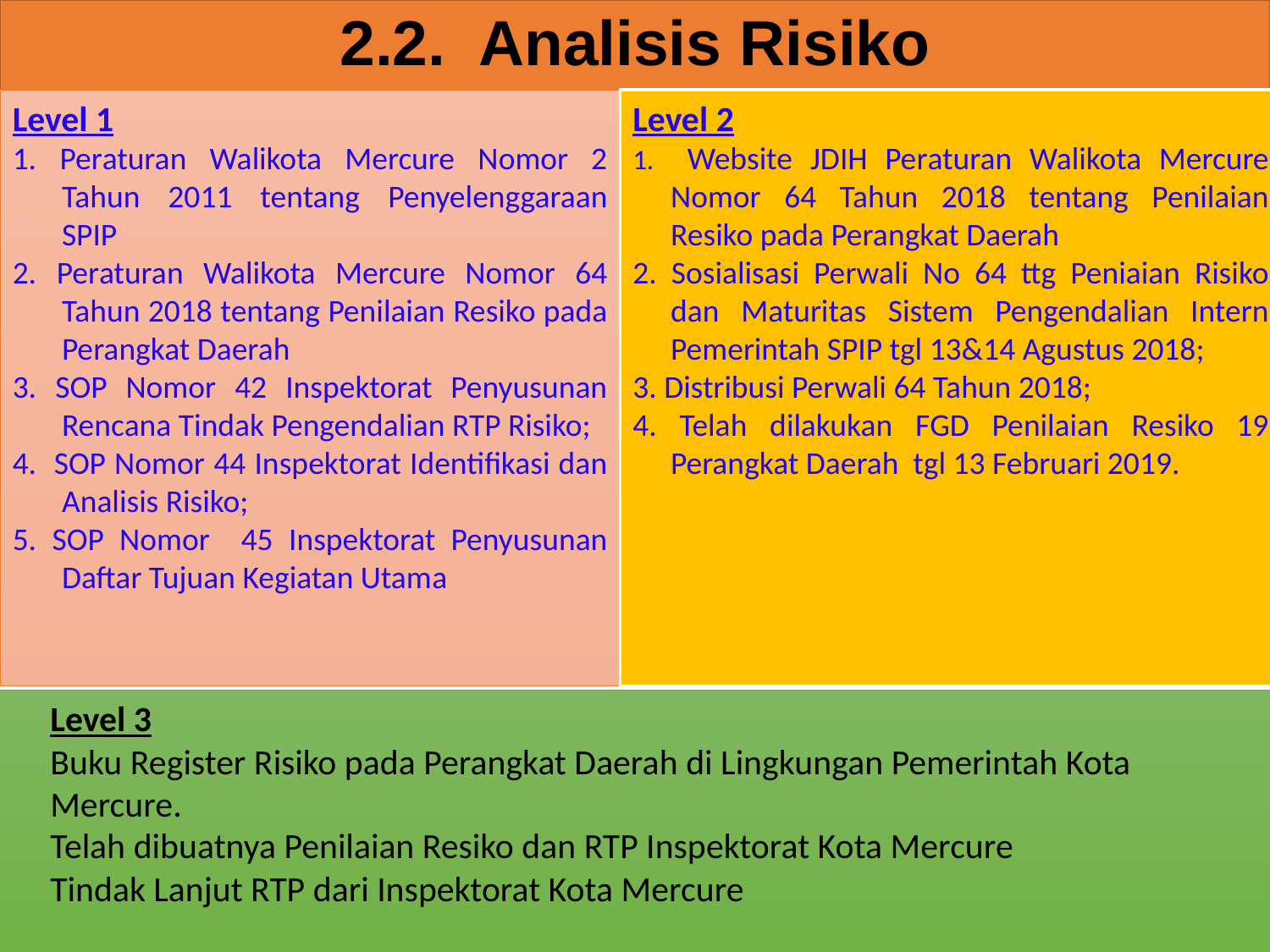

2.2.  Analisis Risiko
Level 1
1. Peraturan Walikota Mercure Nomor 2 Tahun 2011 tentang Penyelenggaraan SPIP
2. Peraturan Walikota Mercure Nomor 64 Tahun 2018 tentang Penilaian Resiko pada Perangkat Daerah
3. SOP Nomor 42 Inspektorat Penyusunan Rencana Tindak Pengendalian RTP Risiko;
4.  SOP Nomor 44 Inspektorat Identifikasi dan Analisis Risiko;
5. SOP Nomor  45 Inspektorat Penyusunan Daftar Tujuan Kegiatan Utama

Level 2
1.  Website JDIH Peraturan Walikota Mercure Nomor 64 Tahun 2018 tentang Penilaian Resiko pada Perangkat Daerah
2. Sosialisasi Perwali No 64 ttg Peniaian Risiko dan Maturitas Sistem Pengendalian Intern Pemerintah SPIP tgl 13&14 Agustus 2018;
3. Distribusi Perwali 64 Tahun 2018;
4. Telah dilakukan FGD Penilaian Resiko 19 Perangkat Daerah  tgl 13 Februari 2019.

Level 3
Buku Register Risiko pada Perangkat Daerah di Lingkungan Pemerintah Kota Mercure.
Telah dibuatnya Penilaian Resiko dan RTP Inspektorat Kota Mercure
Tindak Lanjut RTP dari Inspektorat Kota Mercure